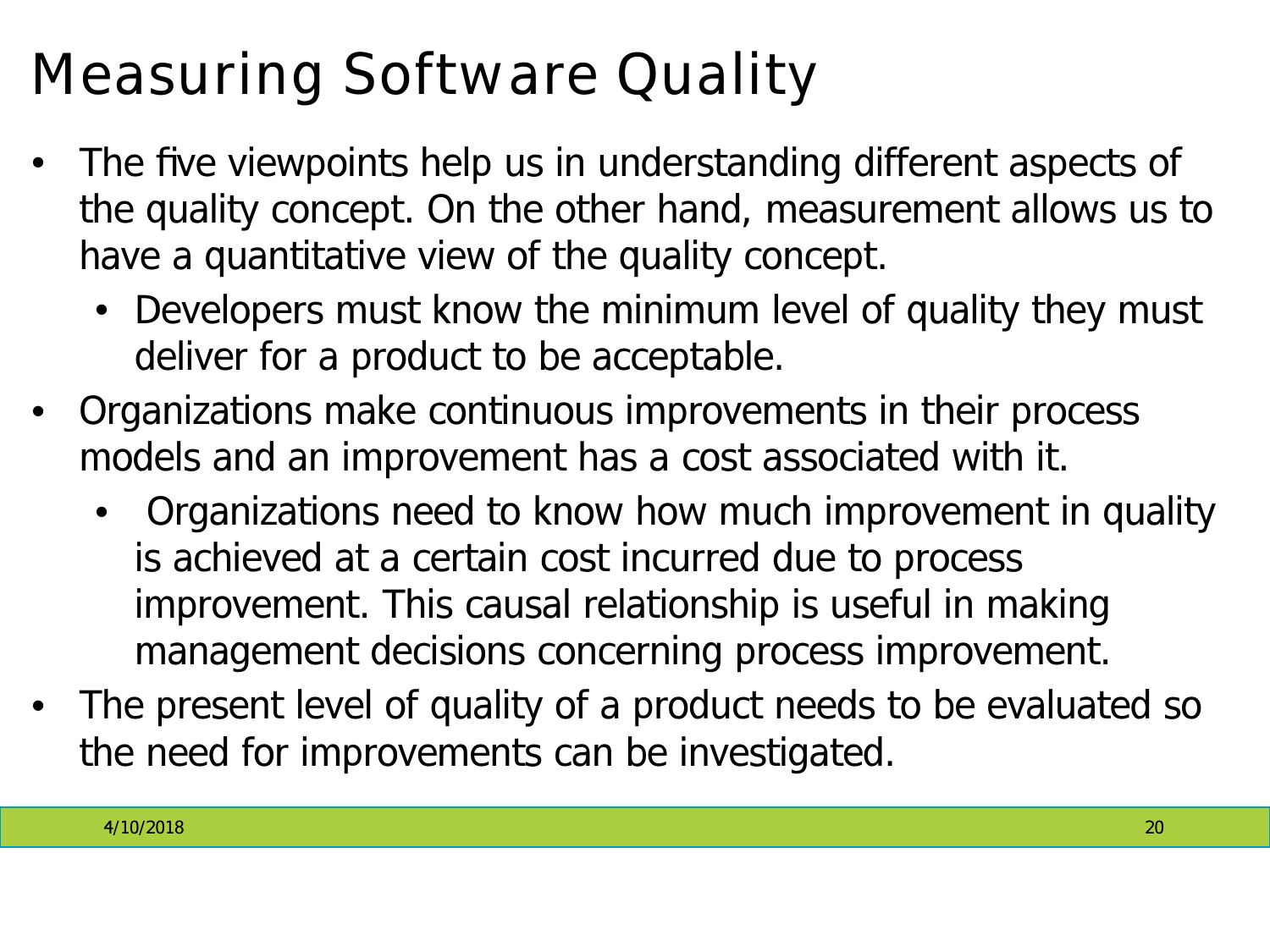

# Measuring Software Quality
The five viewpoints help us in understanding different aspects of the quality concept. On the other hand, measurement allows us to have a quantitative view of the quality concept.
Developers must know the minimum level of quality they must deliver for a product to be acceptable.
Organizations make continuous improvements in their process models and an improvement has a cost associated with it.
 Organizations need to know how much improvement in quality is achieved at a certain cost incurred due to process improvement. This causal relationship is useful in making management decisions concerning process improvement.
The present level of quality of a product needs to be evaluated so the need for improvements can be investigated.
4/10/2018
20